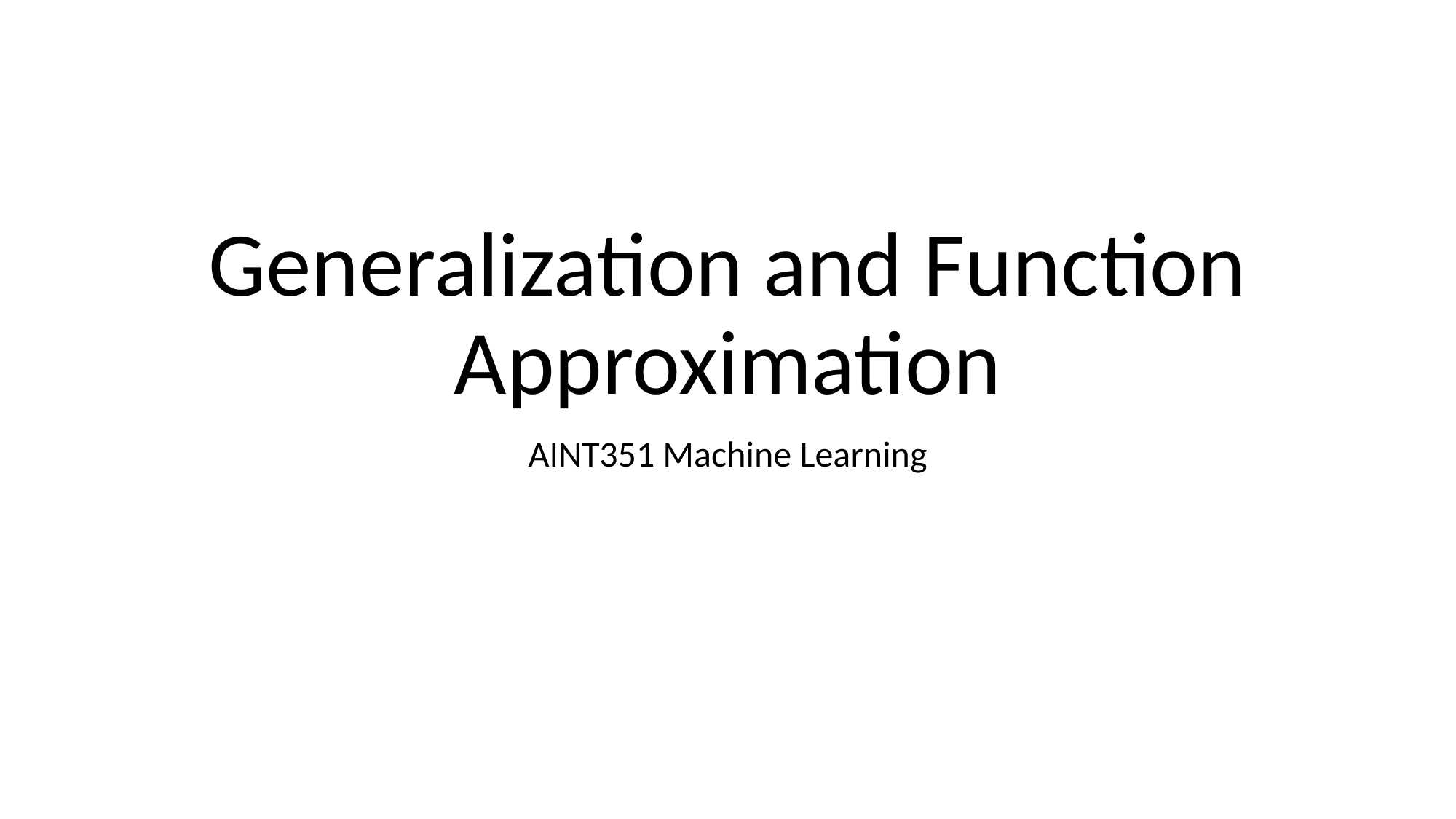

# Generalization and Function Approximation
AINT351 Machine Learning